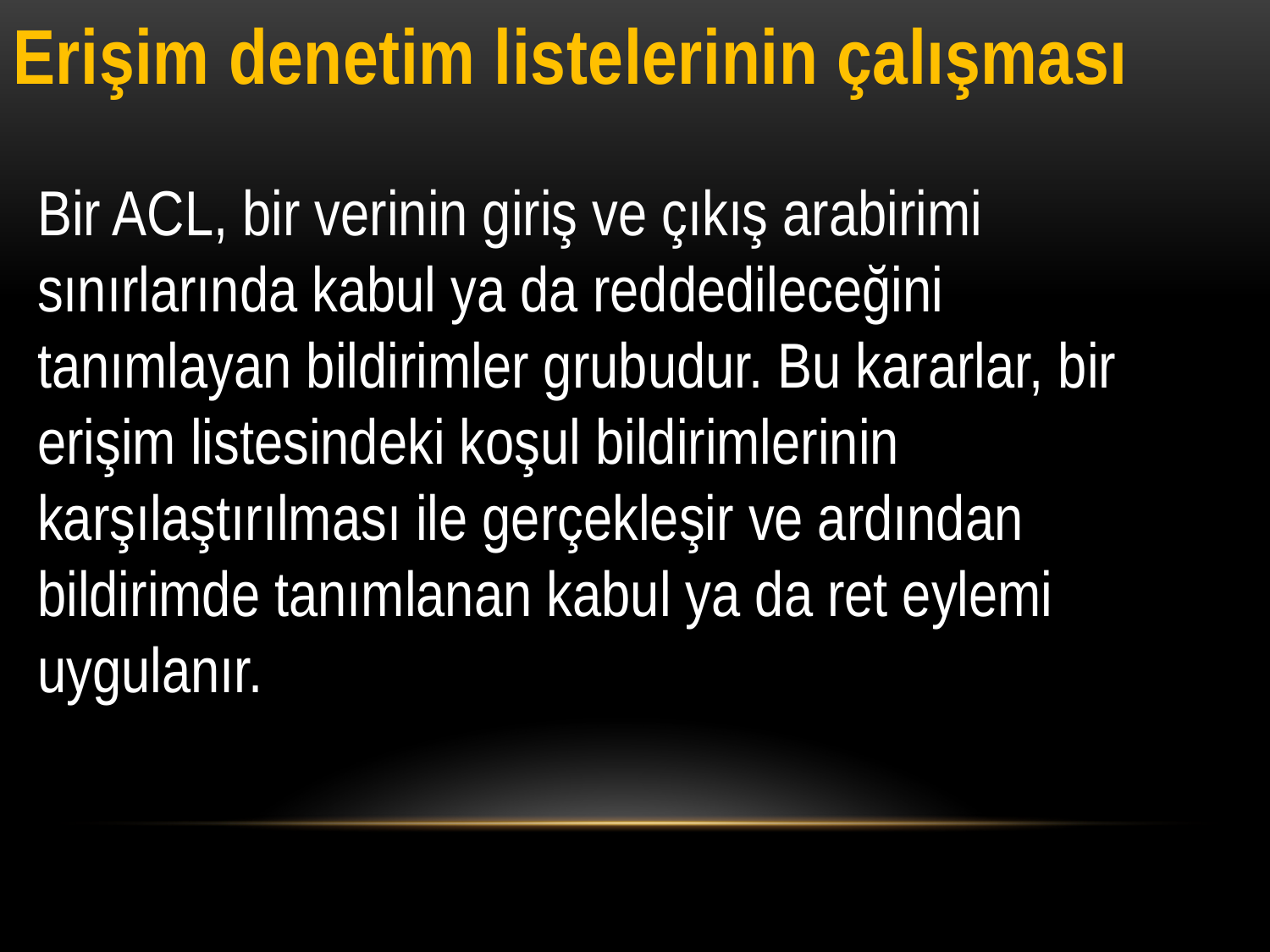

Erişim denetim listelerinin çalışması

Bir ACL, bir verinin giriş ve çıkış arabirimi sınırlarında kabul ya da reddedileceğini
tanımlayan bildirimler grubudur. Bu kararlar, bir erişim listesindeki koşul bildirimlerinin
karşılaştırılması ile gerçekleşir ve ardından bildirimde tanımlanan kabul ya da ret eylemi
uygulanır.